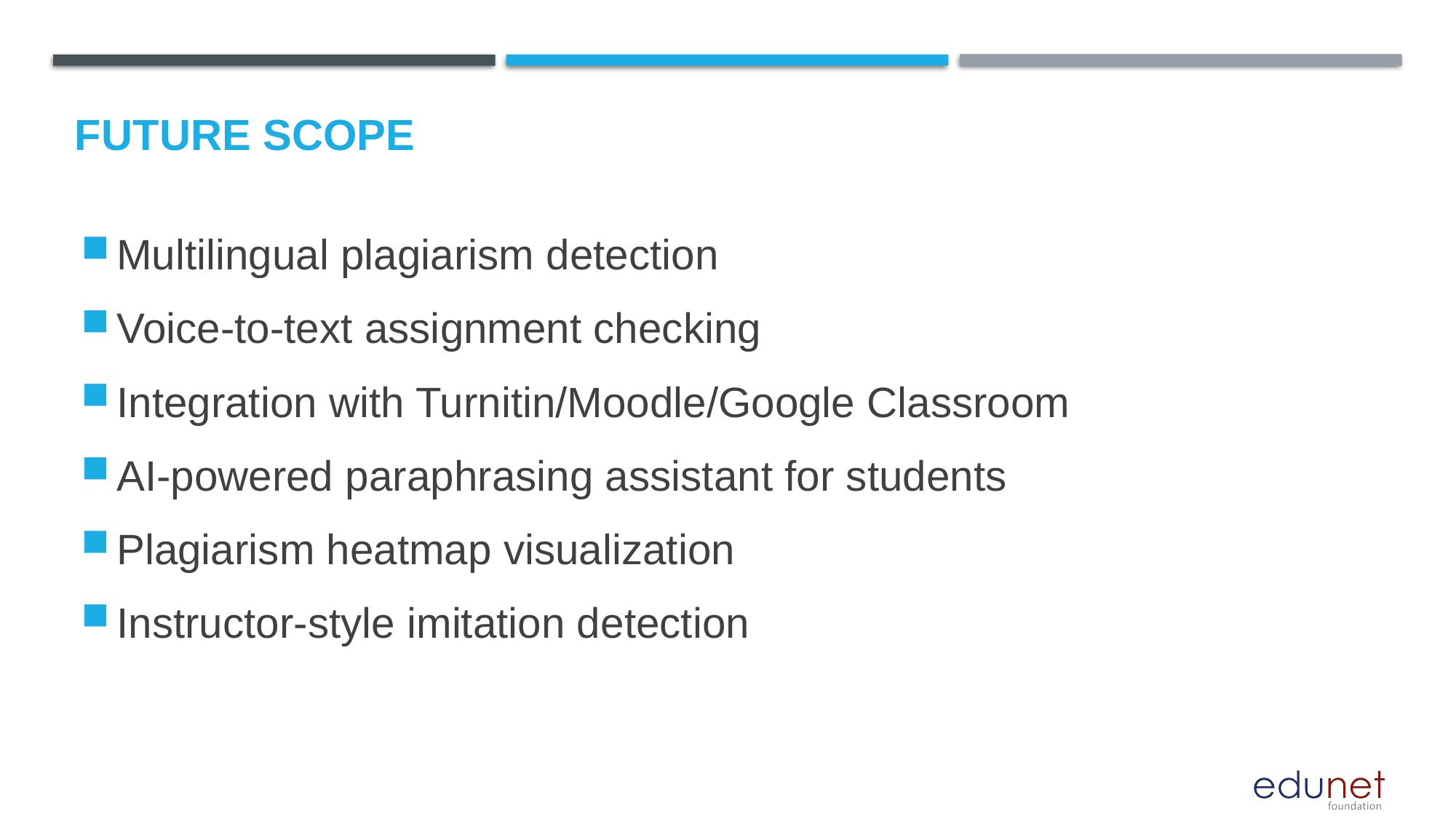

Future scope
Multilingual plagiarism detection
Voice-to-text assignment checking
Integration with Turnitin/Moodle/Google Classroom
AI-powered paraphrasing assistant for students
Plagiarism heatmap visualization
Instructor-style imitation detection